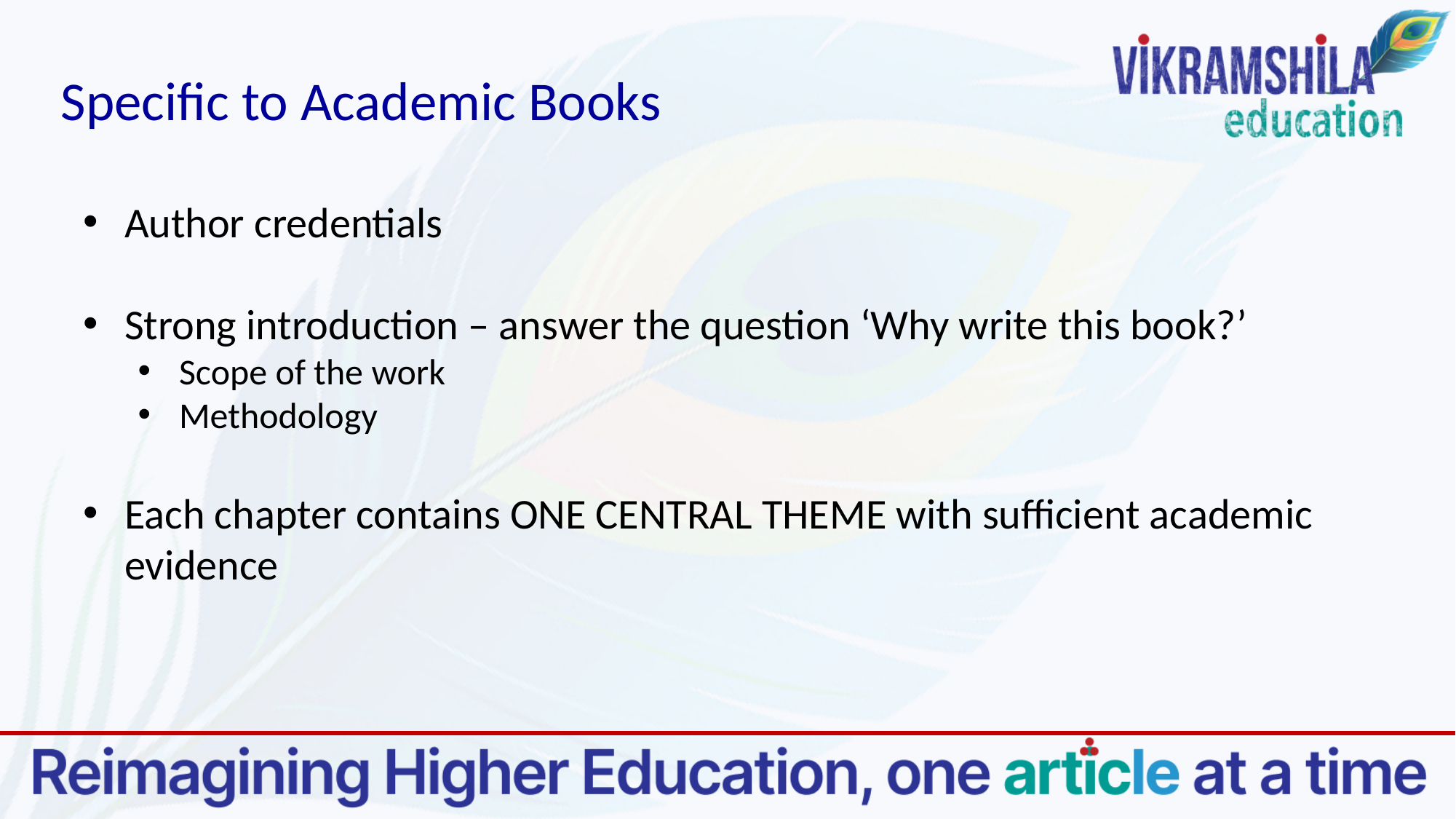

Specific to Academic Books

Author credentials

Strong introduction – answer the question ‘Why write this book?’
Scope of the work
Methodology

Each chapter contains ONE CENTRAL THEME with sufficient academic evidence